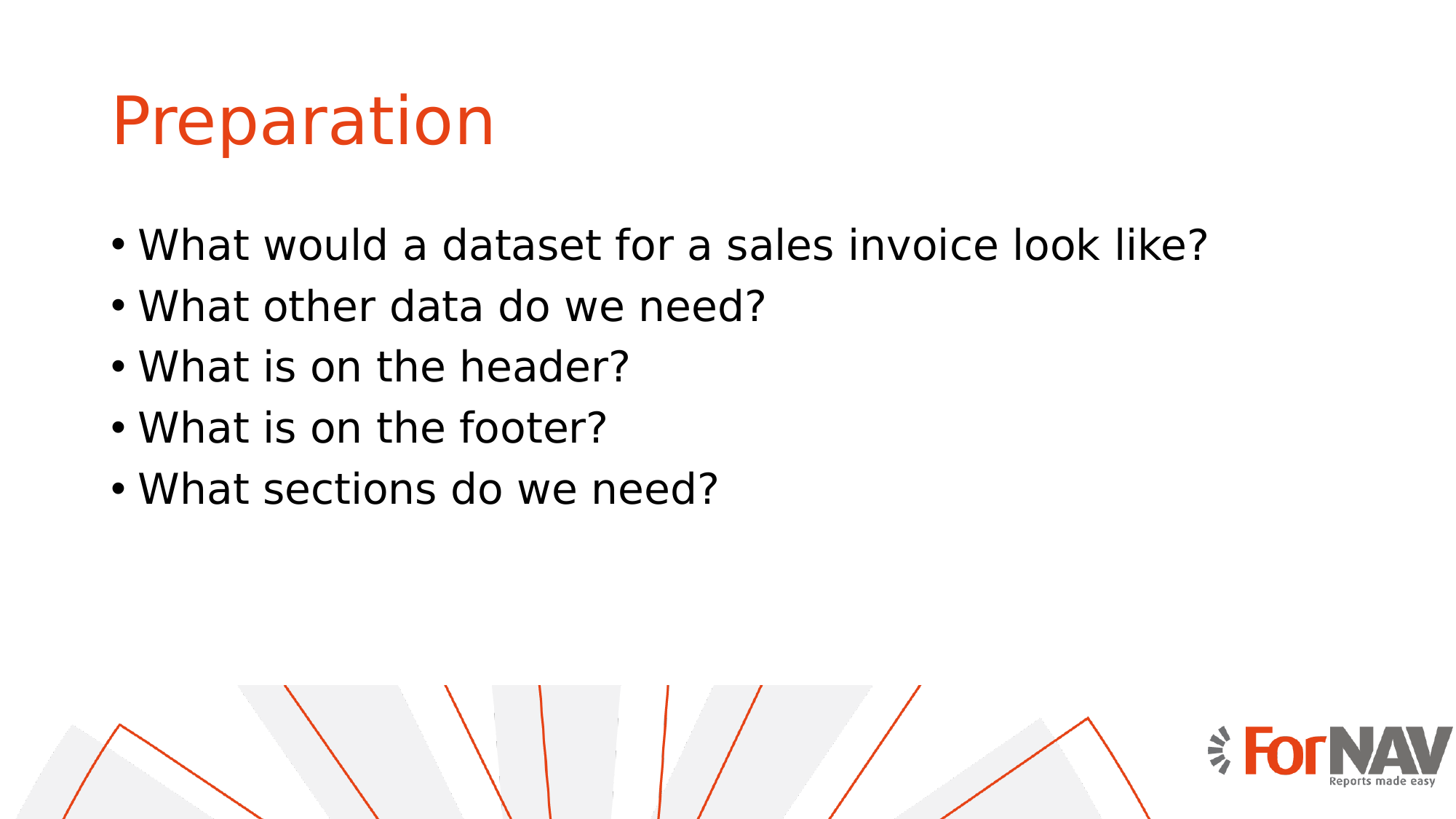

# Preparation
What would a dataset for a sales invoice look like?
What other data do we need?
What is on the header?
What is on the footer?
What sections do we need?